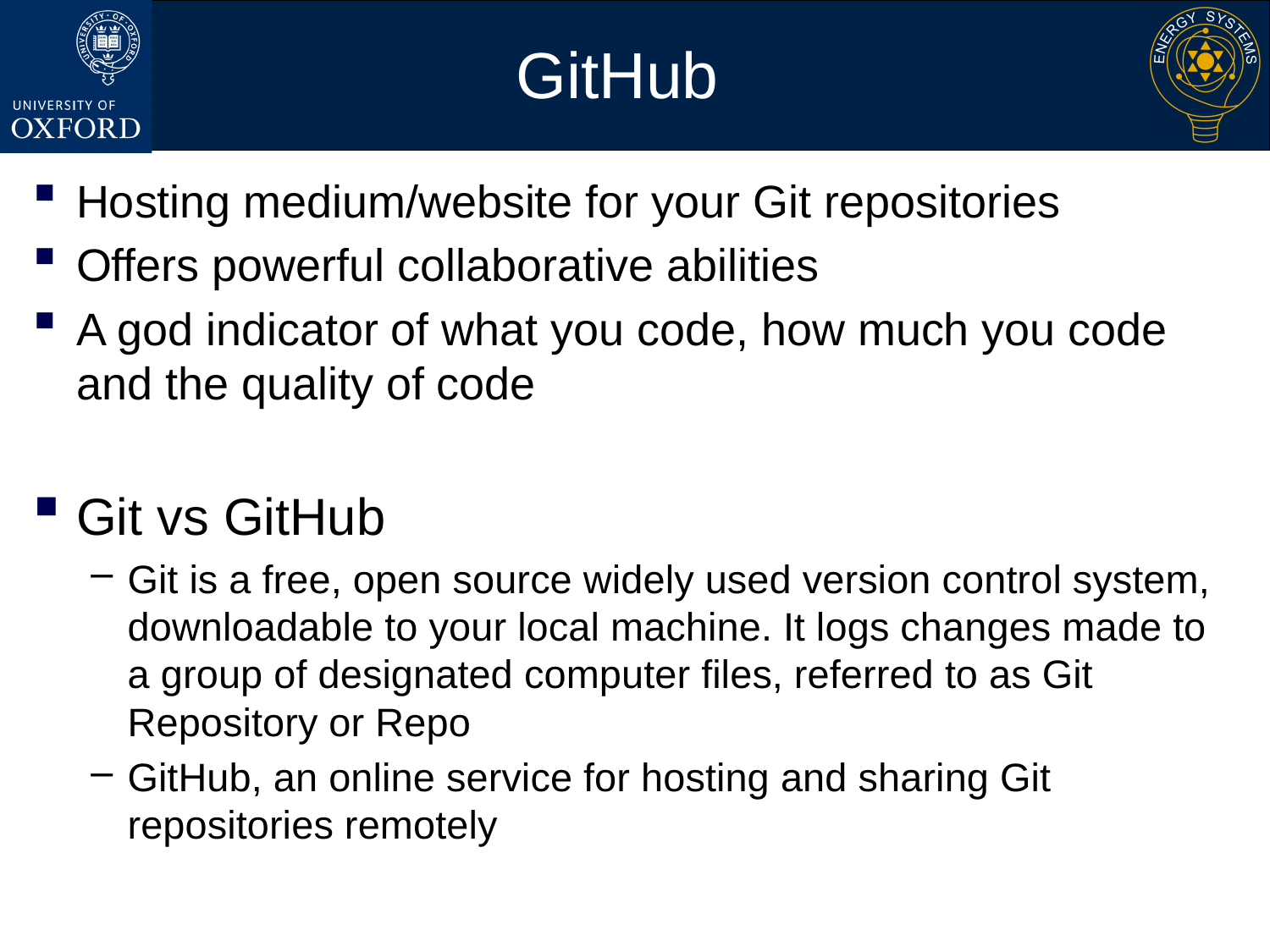

# GitHub
Hosting medium/website for your Git repositories
Offers powerful collaborative abilities
A god indicator of what you code, how much you code and the quality of code

Git vs GitHub
Git is a free, open source widely used version control system, downloadable to your local machine. It logs changes made to a group of designated computer files, referred to as Git Repository or Repo
GitHub, an online service for hosting and sharing Git repositories remotely